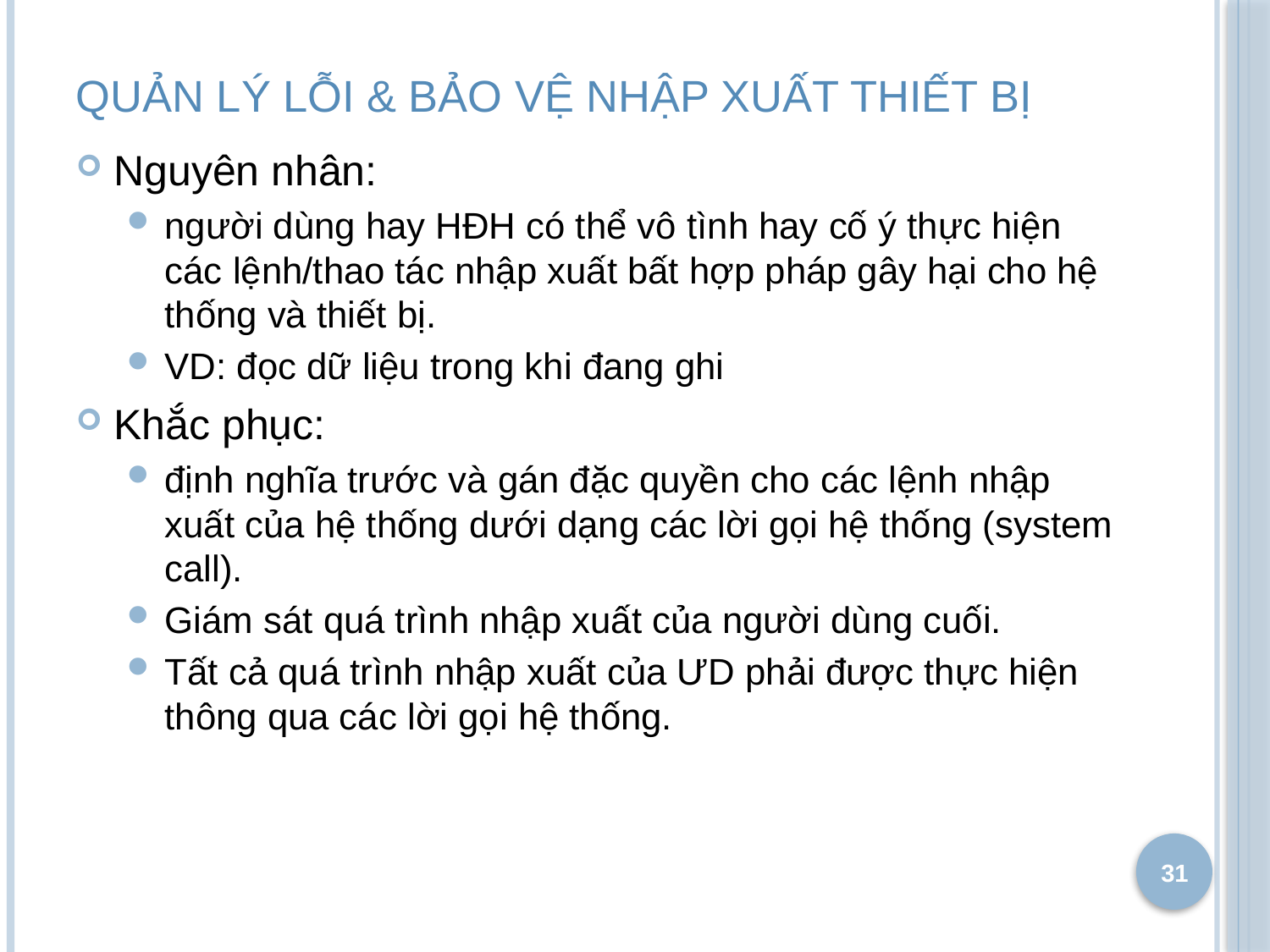

# Quản lý lỗi & bảo vệ nhập xuất thiết bị
Nguyên nhân:
người dùng hay HĐH có thể vô tình hay cố ý thực hiện các lệnh/thao tác nhập xuất bất hợp pháp gây hại cho hệ thống và thiết bị.
VD: đọc dữ liệu trong khi đang ghi
Khắc phục:
định nghĩa trước và gán đặc quyền cho các lệnh nhập xuất của hệ thống dưới dạng các lời gọi hệ thống (system call).
Giám sát quá trình nhập xuất của người dùng cuối.
Tất cả quá trình nhập xuất của ƯD phải được thực hiện thông qua các lời gọi hệ thống.
31